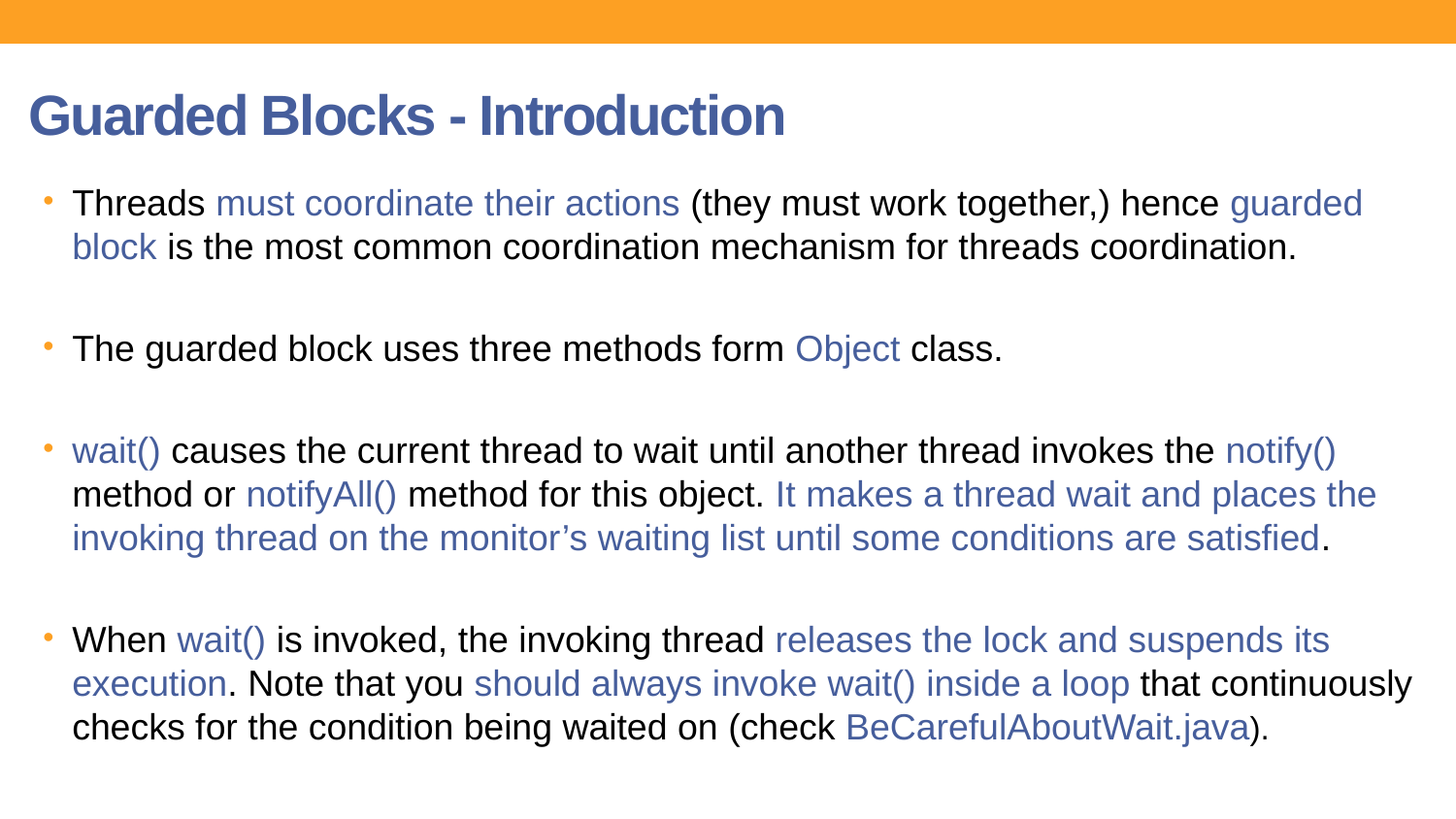

Guarded Blocks - Introduction
Threads must coordinate their actions (they must work together,) hence guarded block is the most common coordination mechanism for threads coordination.

The guarded block uses three methods form Object class.

wait() causes the current thread to wait until another thread invokes the notify() method or notifyAll() method for this object. It makes a thread wait and places the invoking thread on the monitor’s waiting list until some conditions are satisfied.

When wait() is invoked, the invoking thread releases the lock and suspends its execution. Note that you should always invoke wait() inside a loop that continuously checks for the condition being waited on (check BeCarefulAboutWait.java).